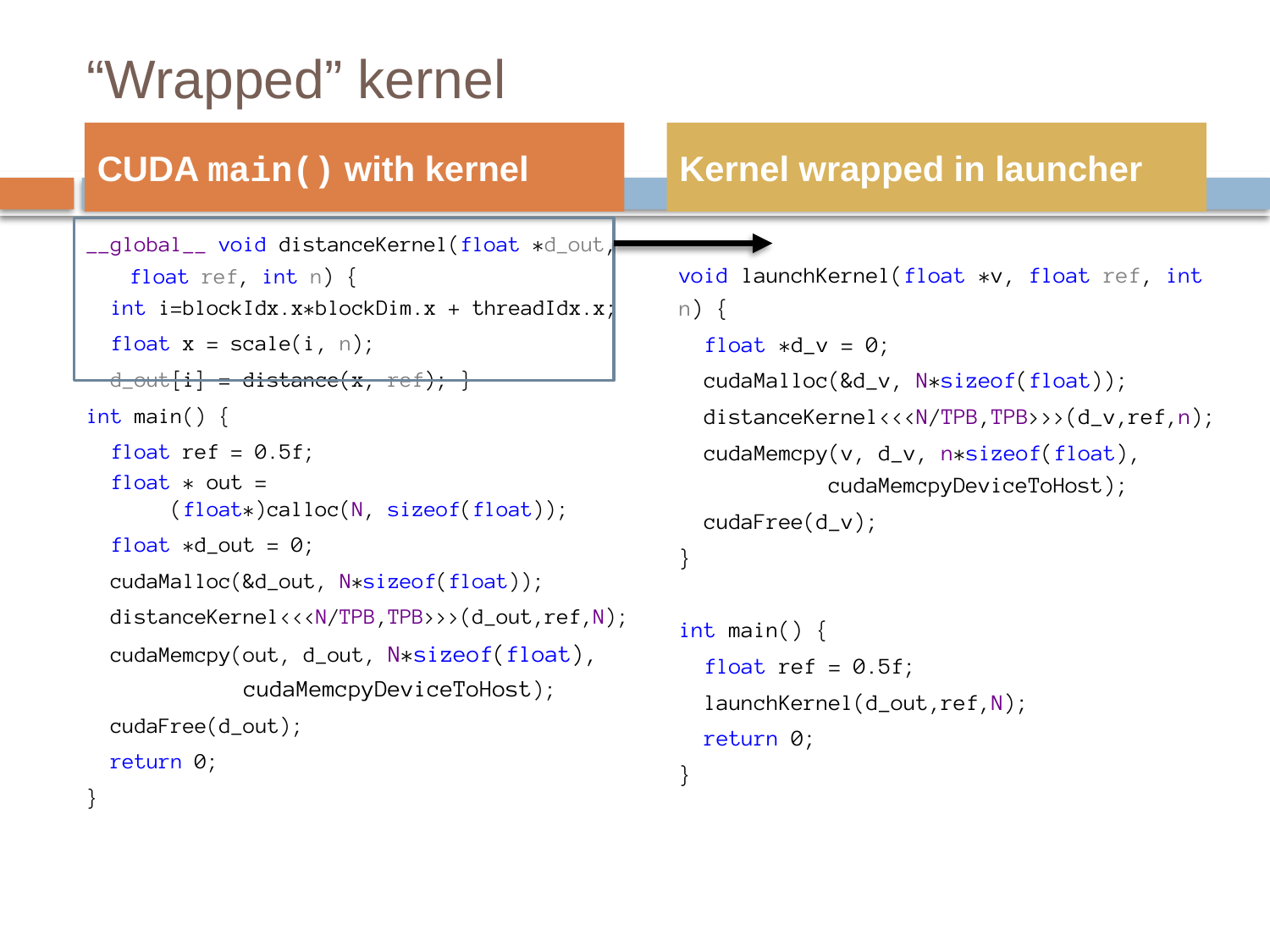

# “Wrapped” kernel
CUDA main() with kernel
Kernel wrapped in launcher
__global__ void distanceKernel(float *d_out,
		float ref, int n) {
  int i=blockIdx.x*blockDim.x + threadIdx.x;
  float x = scale(i, n);
  d_out[i] = distance(x, ref); }
int main() {
  float ref = 0.5f;
  float * out =
       (float*)calloc(N, sizeof(float));
  float *d_out = 0;
  cudaMalloc(&d_out, N*sizeof(float));
  distanceKernel<<<N/TPB,TPB>>>(d_out,ref,N);
  cudaMemcpy(out, d_out, N*sizeof(float),
            cudaMemcpyDeviceToHost);
  cudaFree(d_out);
  return 0;
}

void launchKernel(float *v, float ref, int n) {
  float *d_v = 0;
  cudaMalloc(&d_v, N*sizeof(float));
  distanceKernel<<<N/TPB,TPB>>>(d_v,ref,n);
  cudaMemcpy(v, d_v, n*sizeof(float),
            cudaMemcpyDeviceToHost);
  cudaFree(d_v);
}

int main() {
  float ref = 0.5f;
  launchKernel(d_out,ref,N);
  return 0;
}